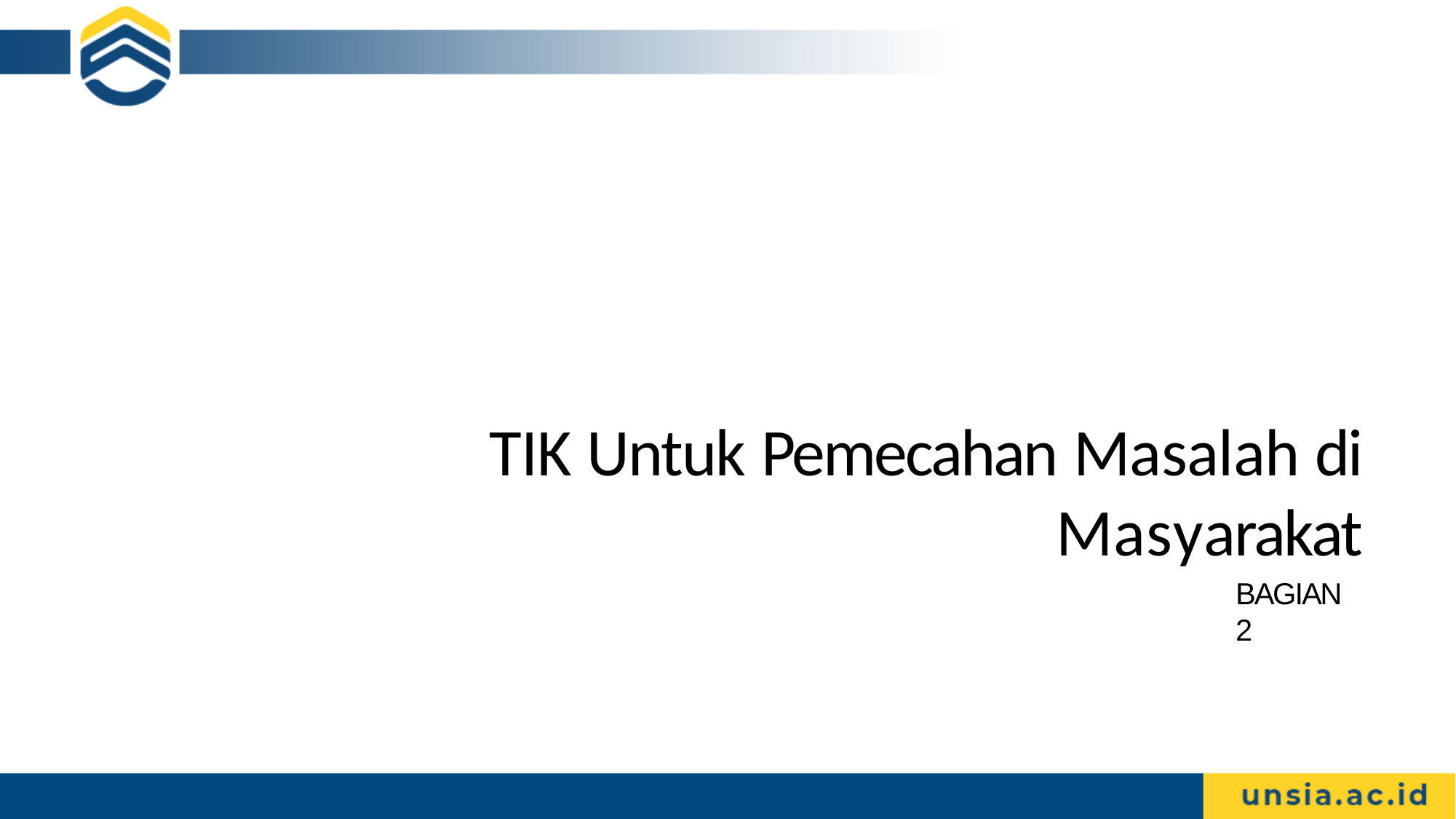

# TIK Untuk Pemecahan Masalah di
Masyarakat
BAGIAN 2